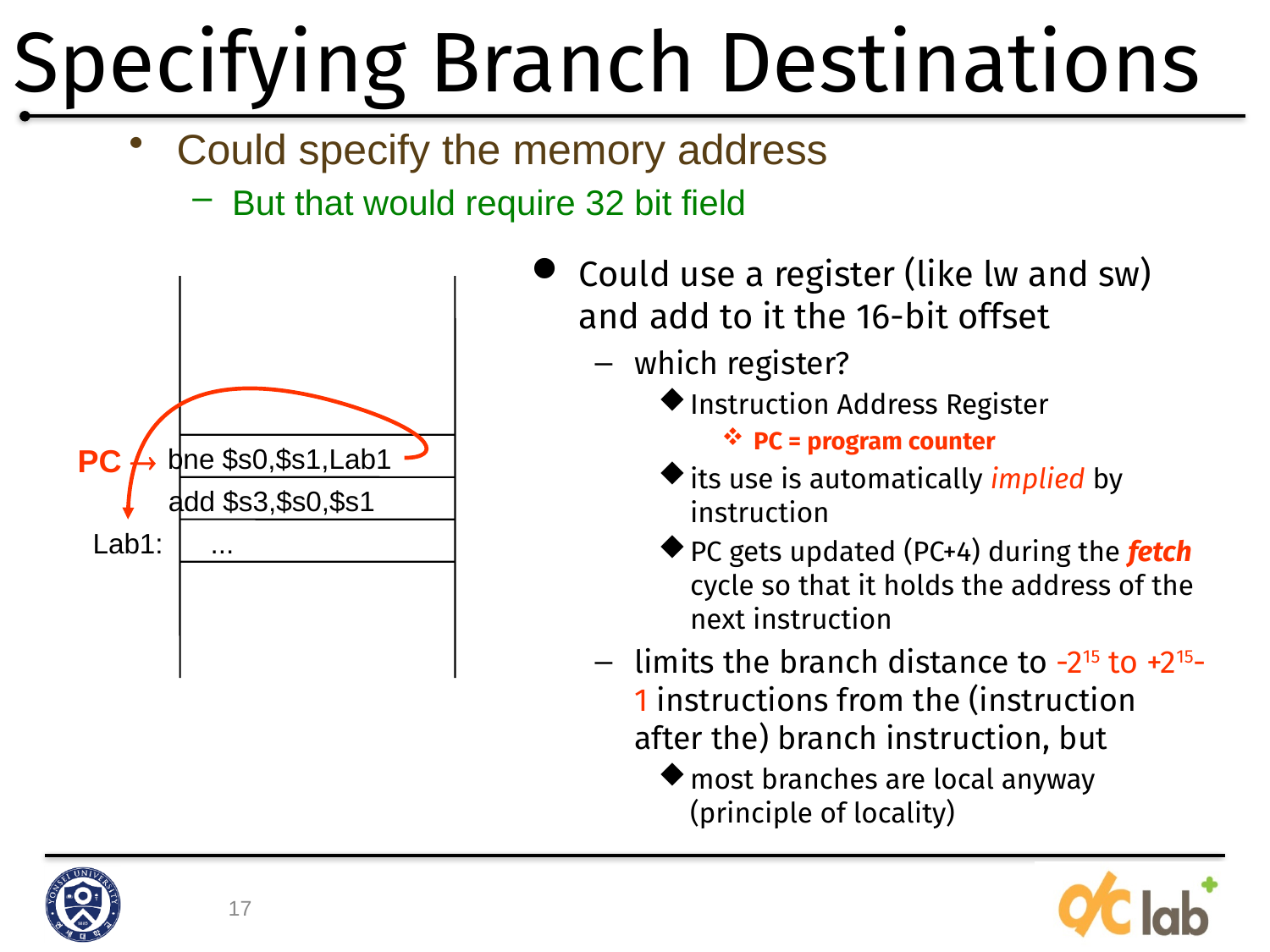

# Specifying Branch Destinations
Could specify the memory address
But that would require 32 bit field
Could use a register (like lw and sw) and add to it the 16-bit offset
which register?
Instruction Address Register
PC = program counter
its use is automatically implied by instruction
PC gets updated (PC+4) during the fetch cycle so that it holds the address of the next instruction
limits the branch distance to -215 to +215-1 instructions from the (instruction after the) branch instruction, but
most branches are local anyway (principle of locality)

PC →
bne $s0,$s1,Lab1

add $s3,$s0,$s1

Lab1:

...

17